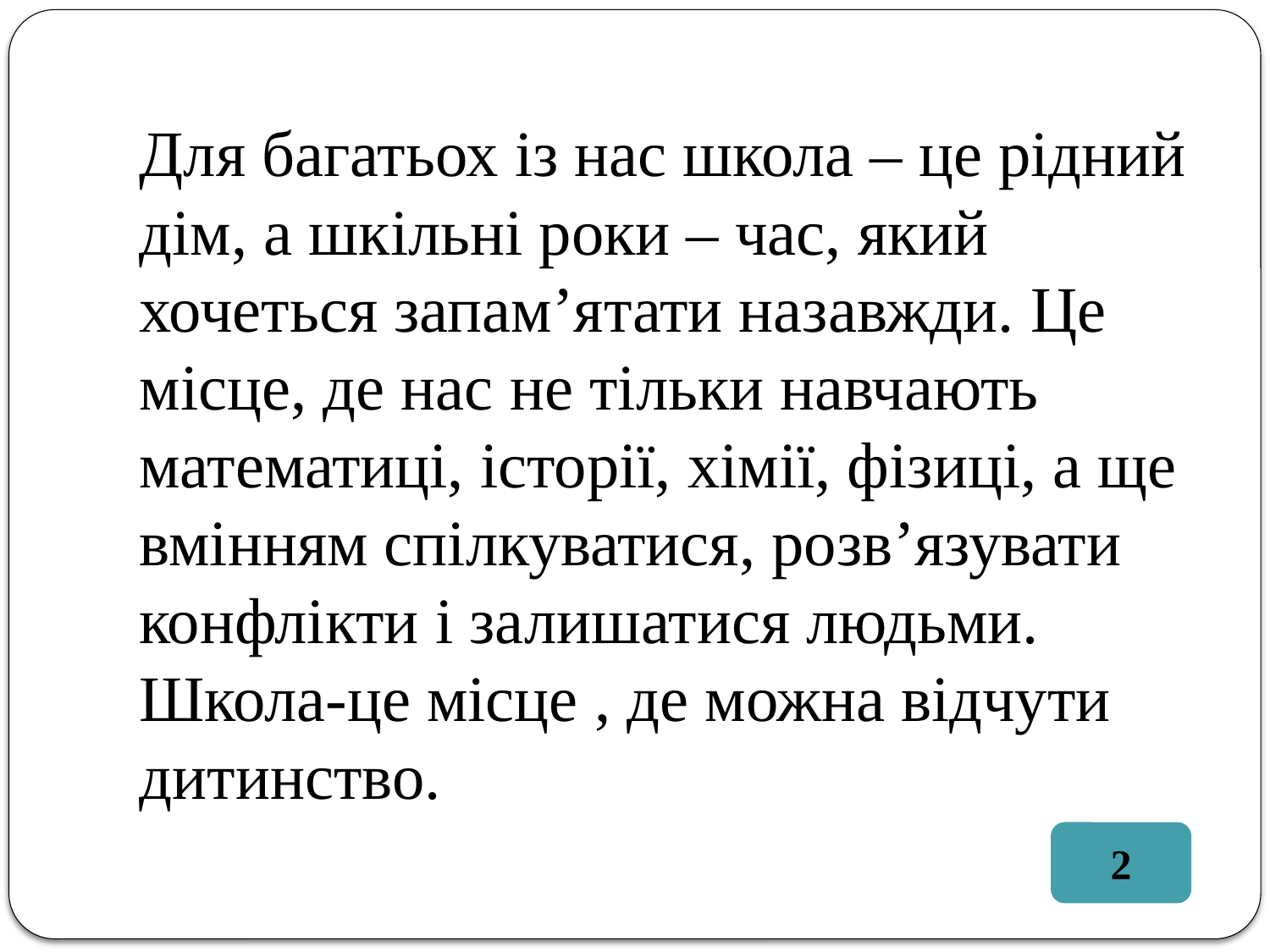

# Для багатьох із нас школа – це рідний дім, а шкільні роки – час, який хочеться запам’ятати назавжди. Це місце, де нас не тільки навчають математиці, історії, хімії, фізиці, а ще вмінням спілкуватися, розв’язувати конфлікти і залишатися людьми. Школа-це місце , де можна відчути дитинство.
2